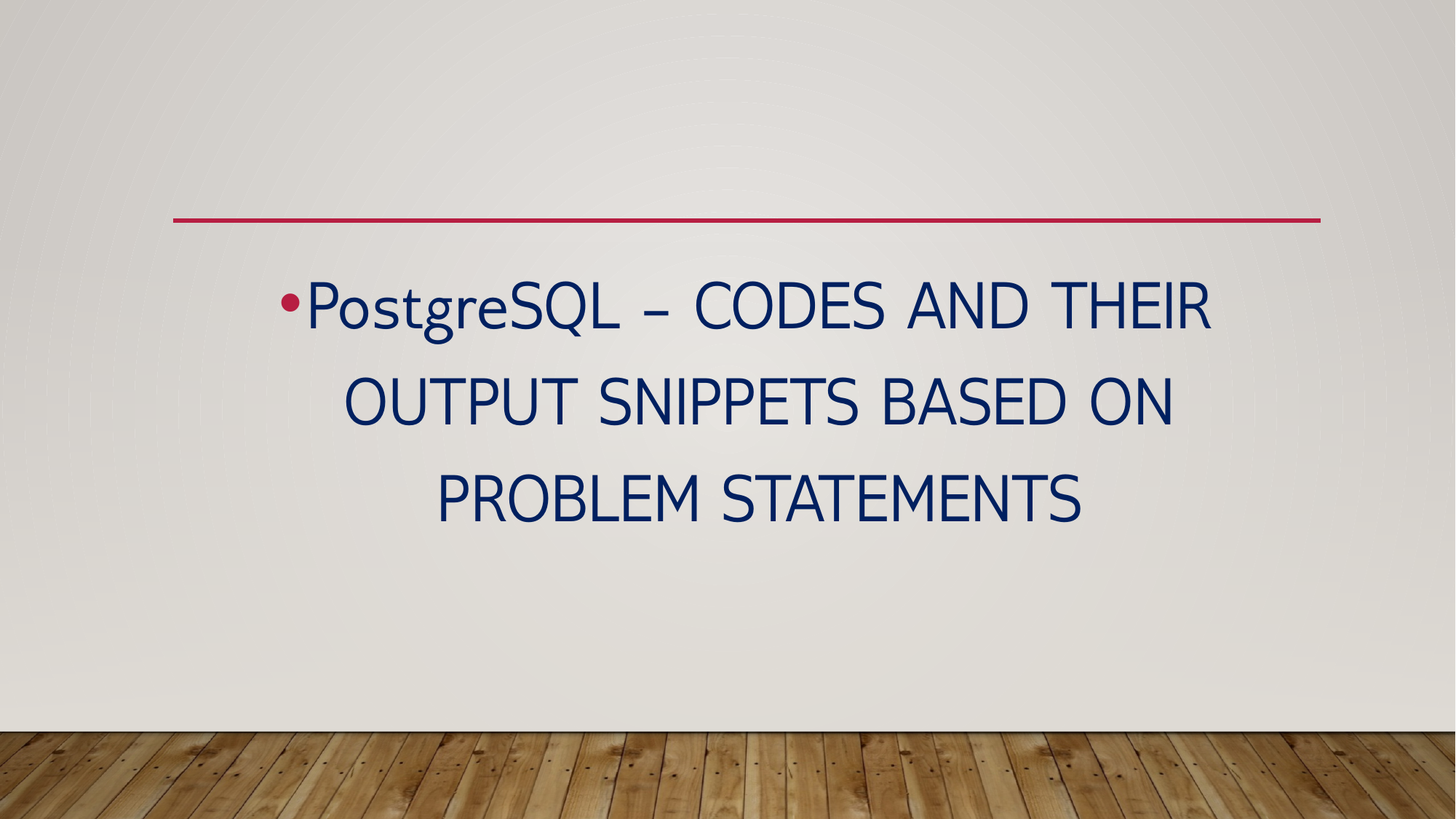

PostgreSQL – CODES AND THEIR OUTPUT SNIPPETS BASED ON PROBLEM STATEMENTS